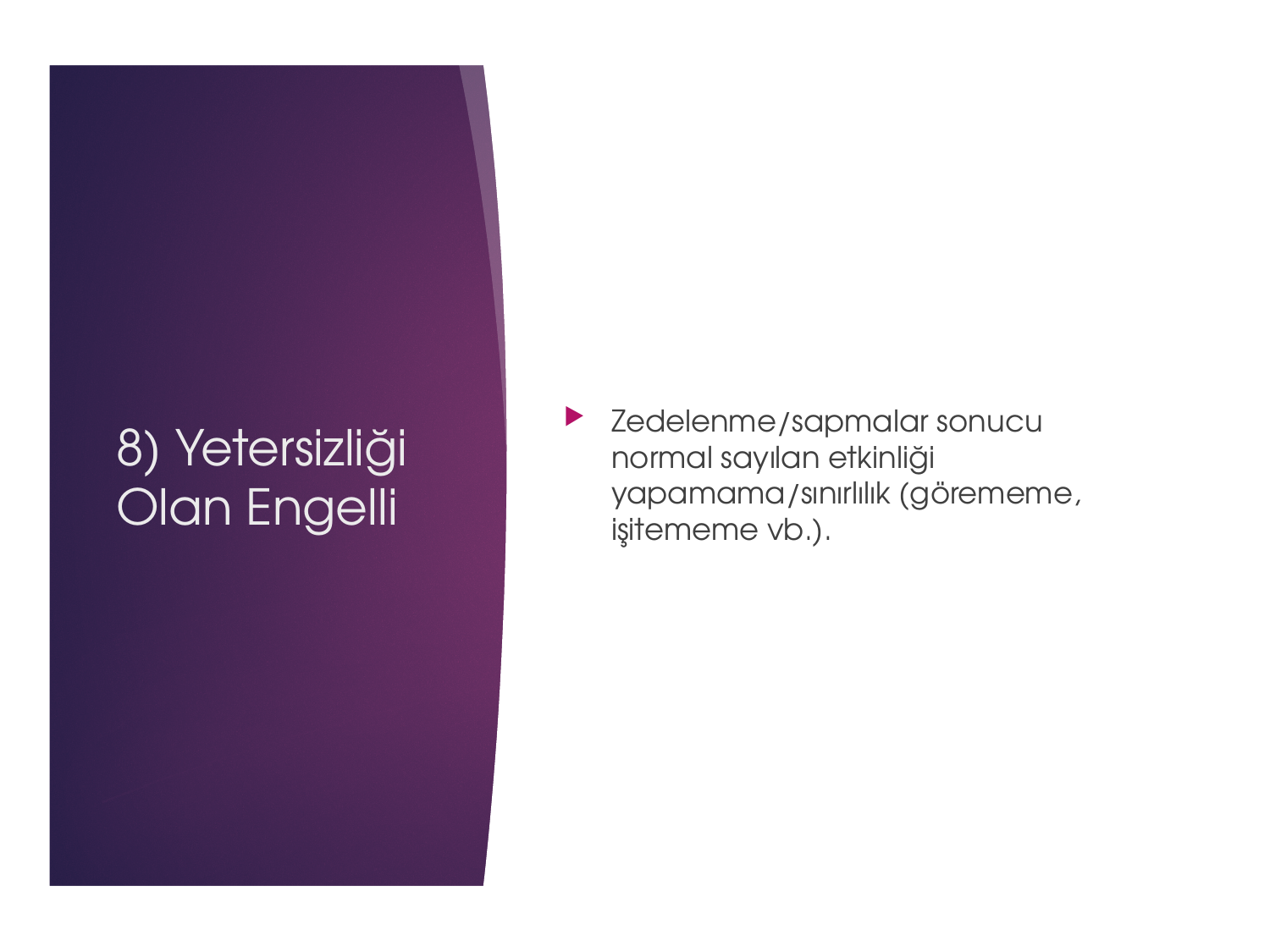

Zedelenme/sapmalar sonucu normal sayılan etkinliği yapamama/sınırlılık (görememe, işitememe vb.).

# 8) Yetersizliği Olan Engelli